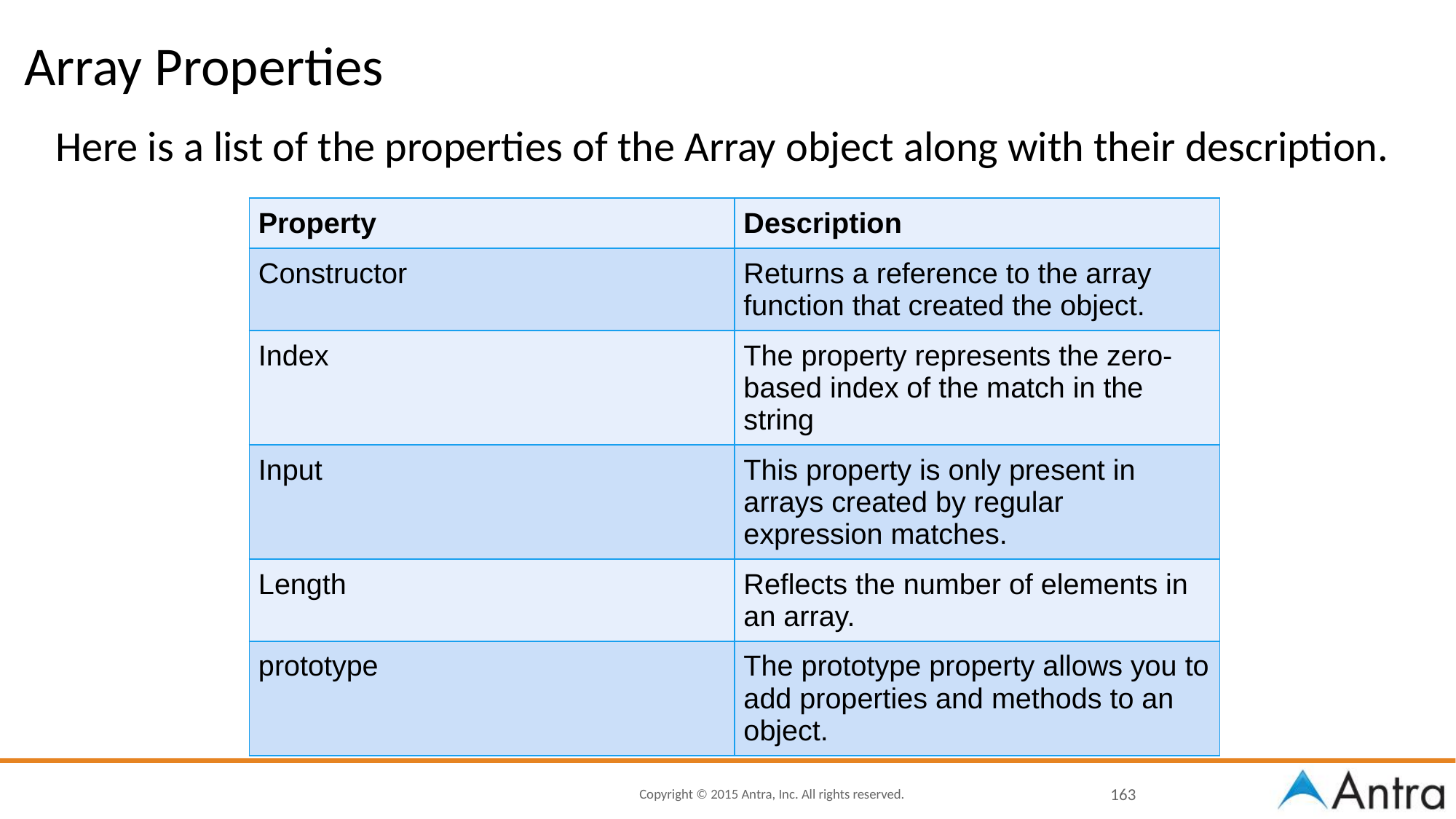

# Array Properties
Here is a list of the properties of the Array object along with their description.
| Property | Description |
| --- | --- |
| Constructor | Returns a reference to the array function that created the object. |
| Index | The property represents the zero-based index of the match in the string |
| Input | This property is only present in arrays created by regular expression matches. |
| Length | Reflects the number of elements in an array. |
| prototype | The prototype property allows you to add properties and methods to an object. |
163